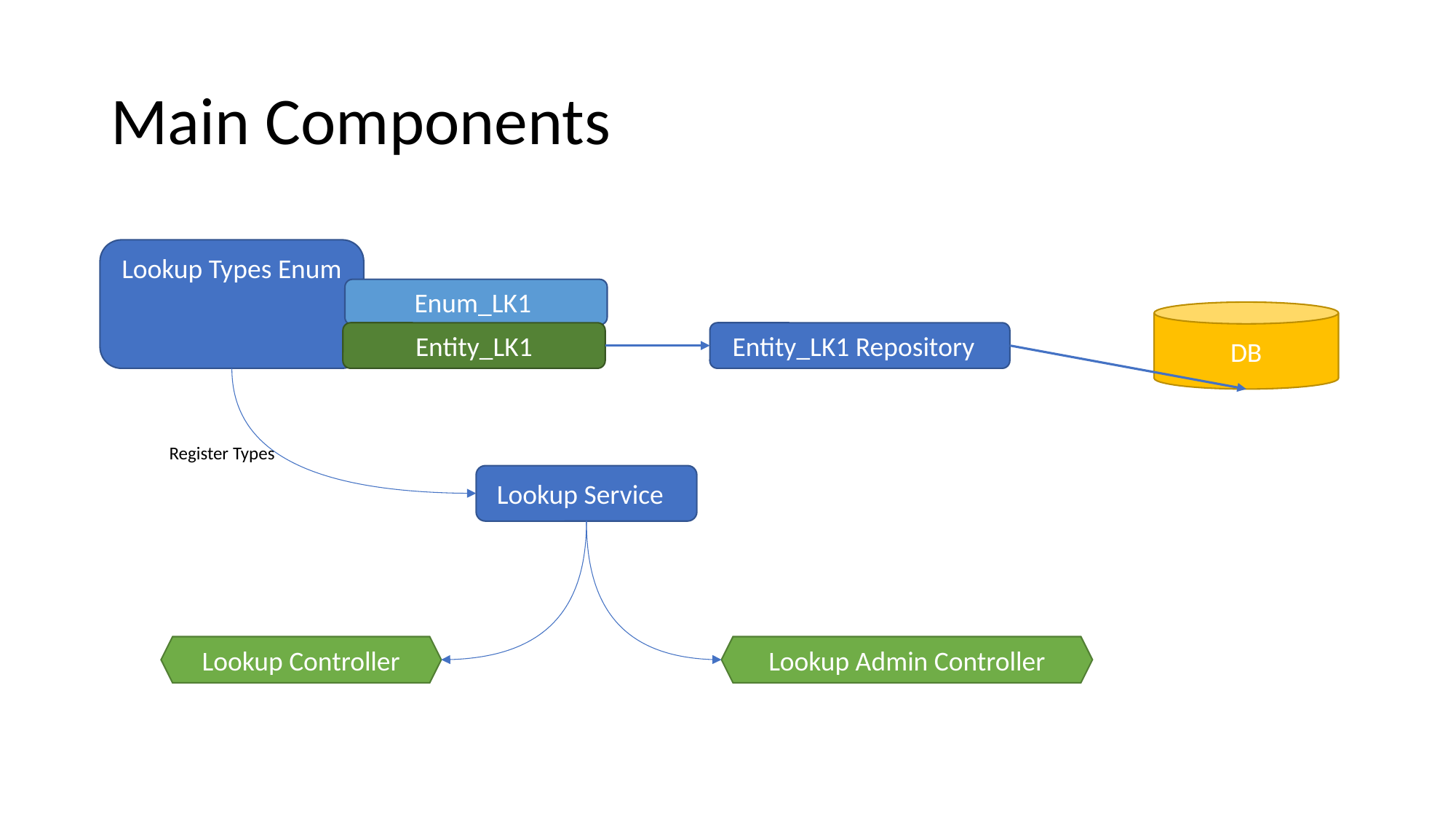

# Main Components
Lookup Types Enum
Enum_LK1
DB
Entity_LK1
Entity_LK1 Repository
Register Types
Lookup Service
Lookup Controller
Lookup Admin Controller